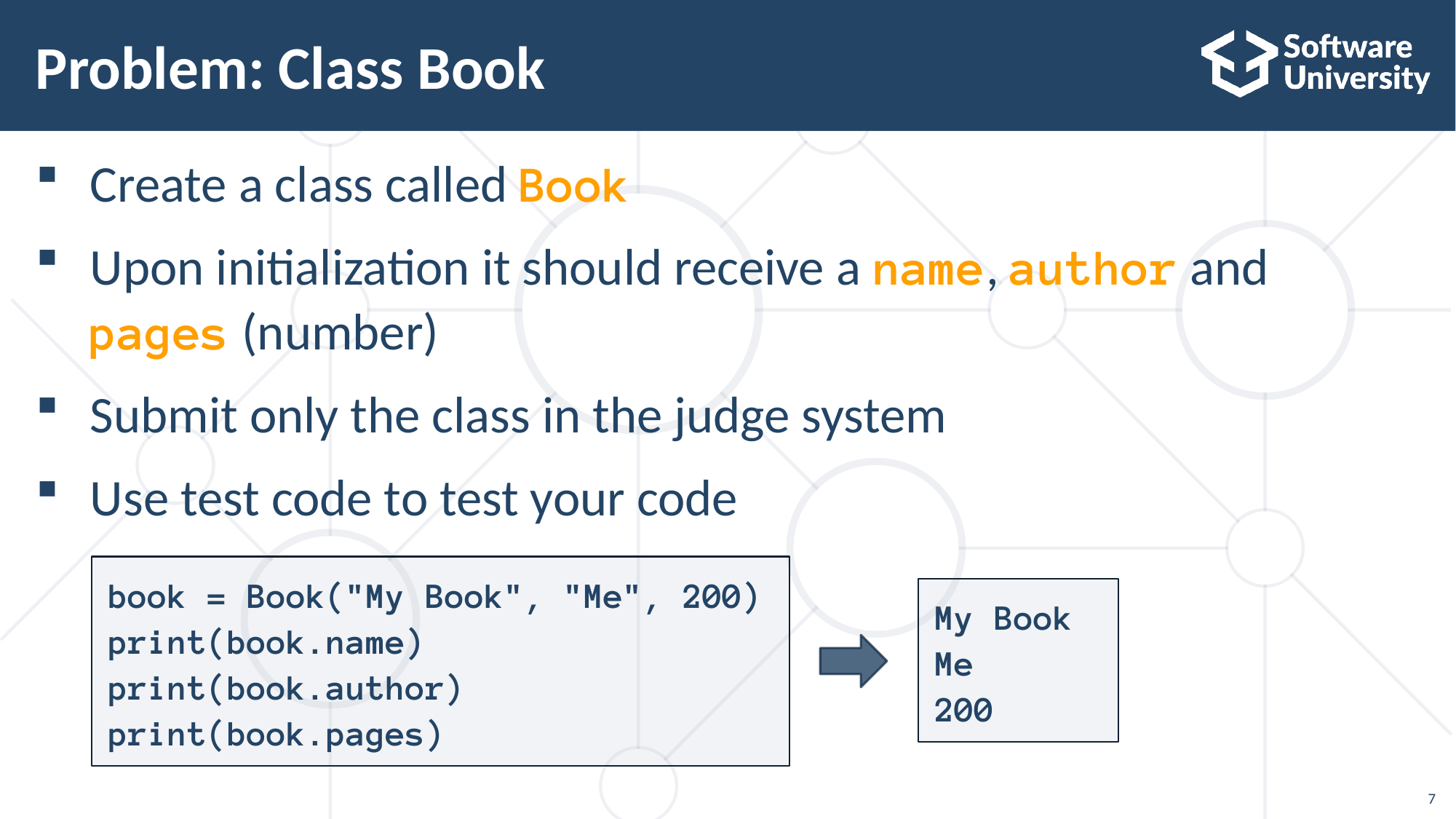

# Problem: Class Book
Create a class called Book
Upon initialization it should receive a name, author and pages (number)
Submit only the class in the judge system
Use test code to test your code
book = Book("My Book", "Me", 200)
print(book.name)
print(book.author)
print(book.pages)
My Book
Me
200

7